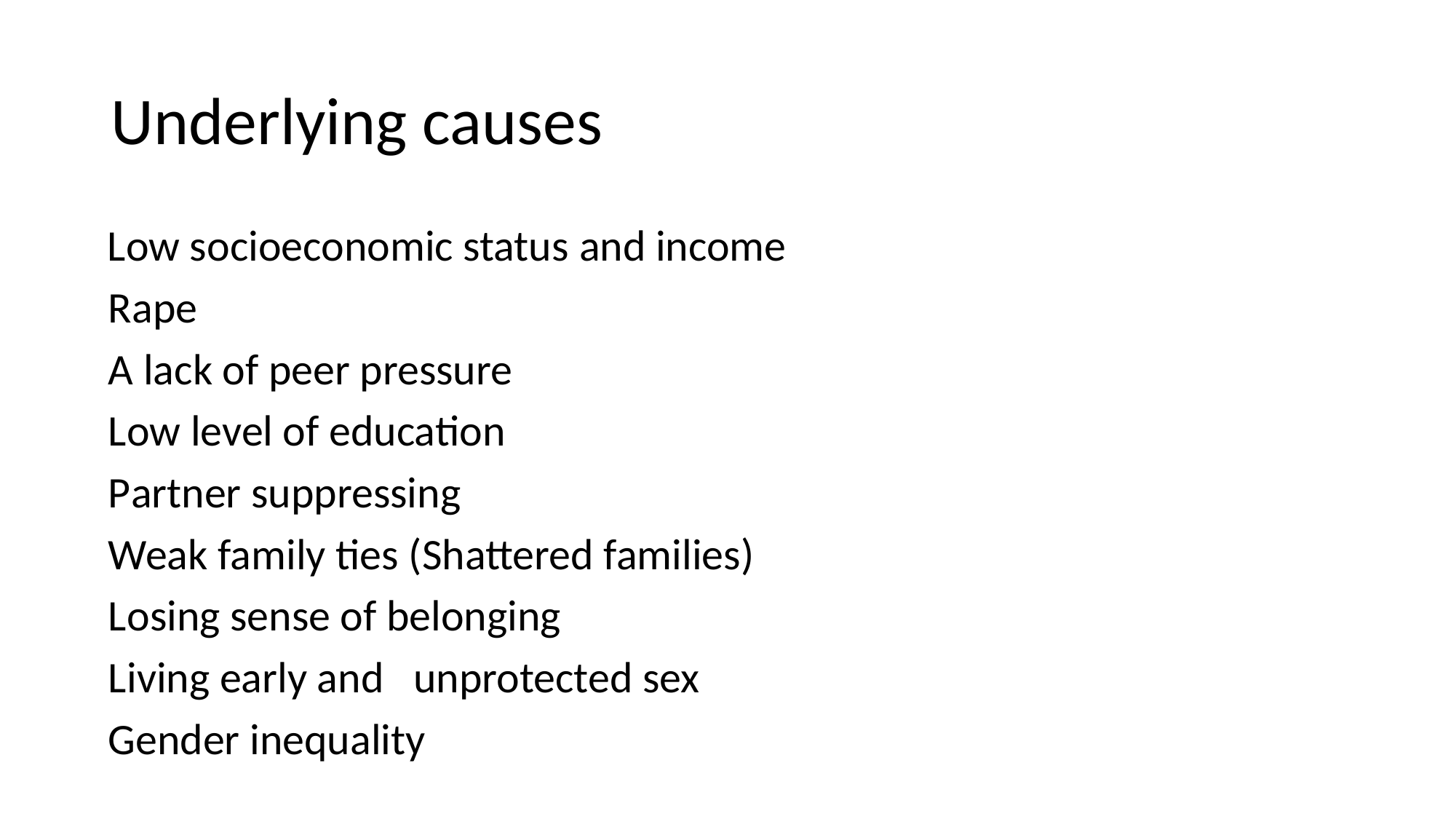

# Underlying causes
 Low socioeconomic status and income
 Rape
 A lack of peer pressure
 Low level of education
 Partner suppressing
 Weak family ties (Shattered families)
 Losing sense of belonging
 Living early and   unprotected sex
 Gender inequality